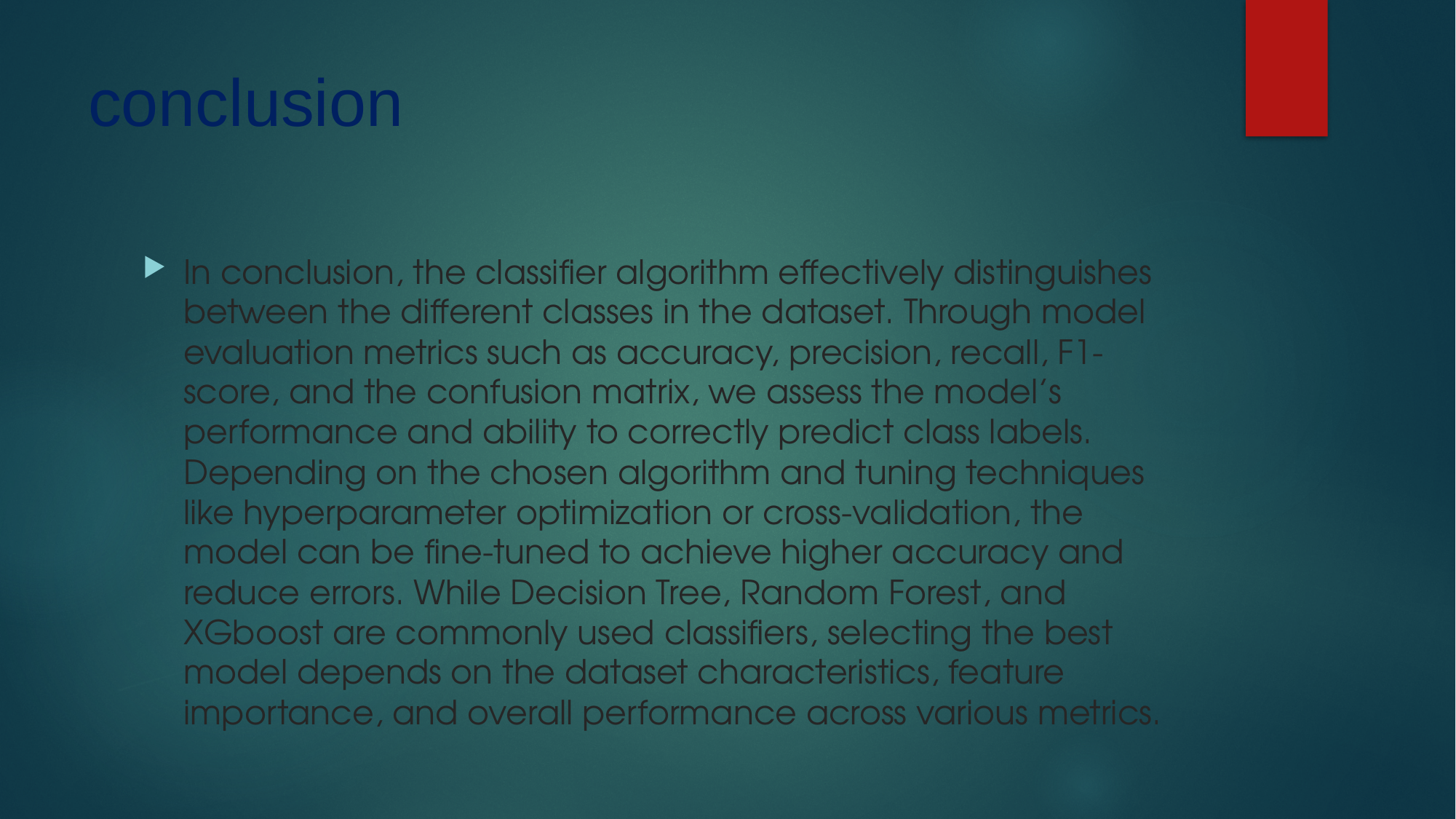

# conclusion
In conclusion, the classifier algorithm effectively distinguishes between the different classes in the dataset. Through model evaluation metrics such as accuracy, precision, recall, F1-score, and the confusion matrix, we assess the model’s performance and ability to correctly predict class labels. Depending on the chosen algorithm and tuning techniques like hyperparameter optimization or cross-validation, the model can be fine-tuned to achieve higher accuracy and reduce errors. While Decision Tree, Random Forest, and XGboost are commonly used classifiers, selecting the best model depends on the dataset characteristics, feature importance, and overall performance across various metrics.